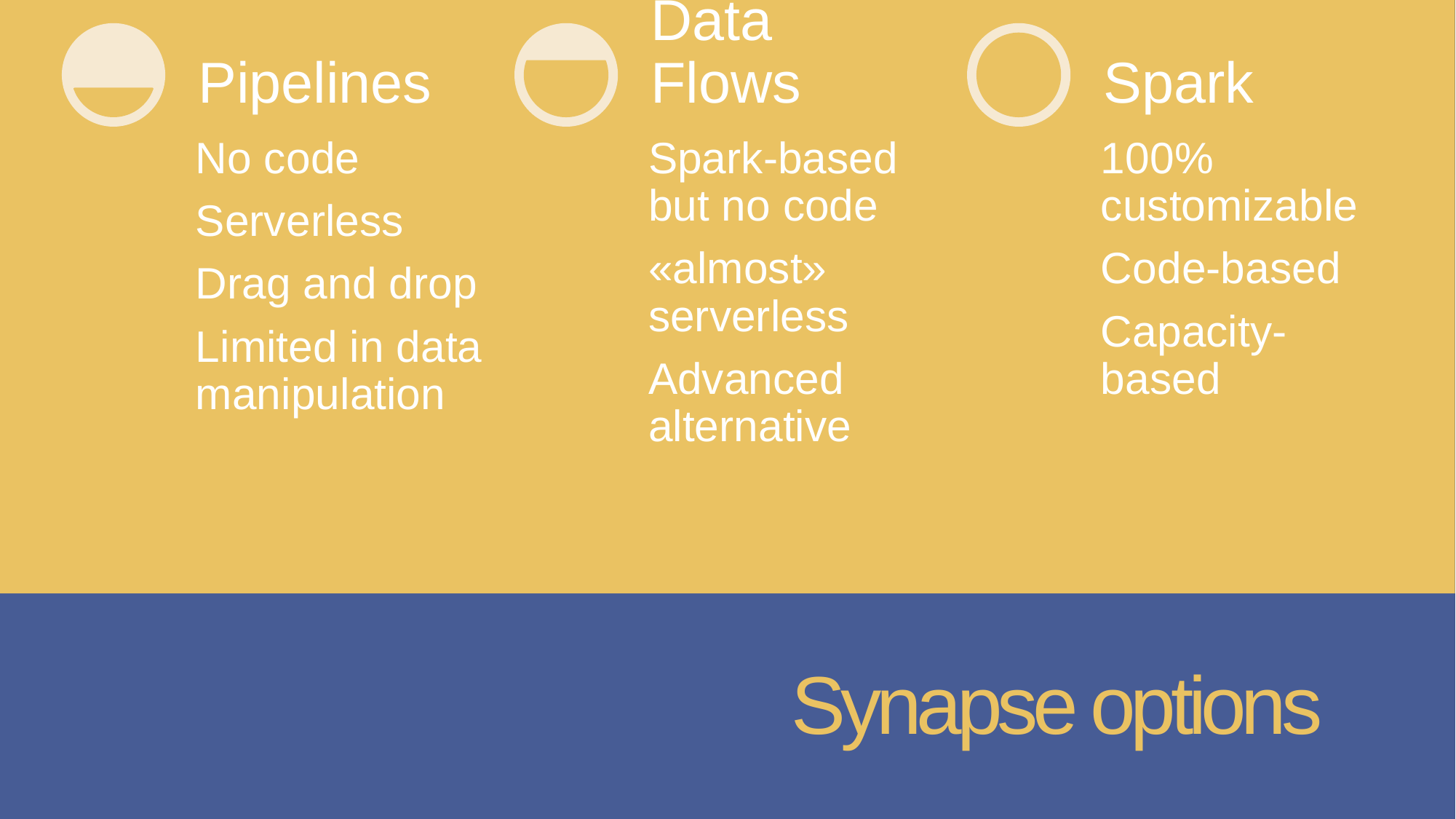

Pipelines

Data Flows

Spark

No code
Serverless
Drag and drop
Limited in data manipulation
Spark-based but no code
«almost» serverless
Advanced alternative
100% customizable
Code-based
Capacity-based

Synapse options